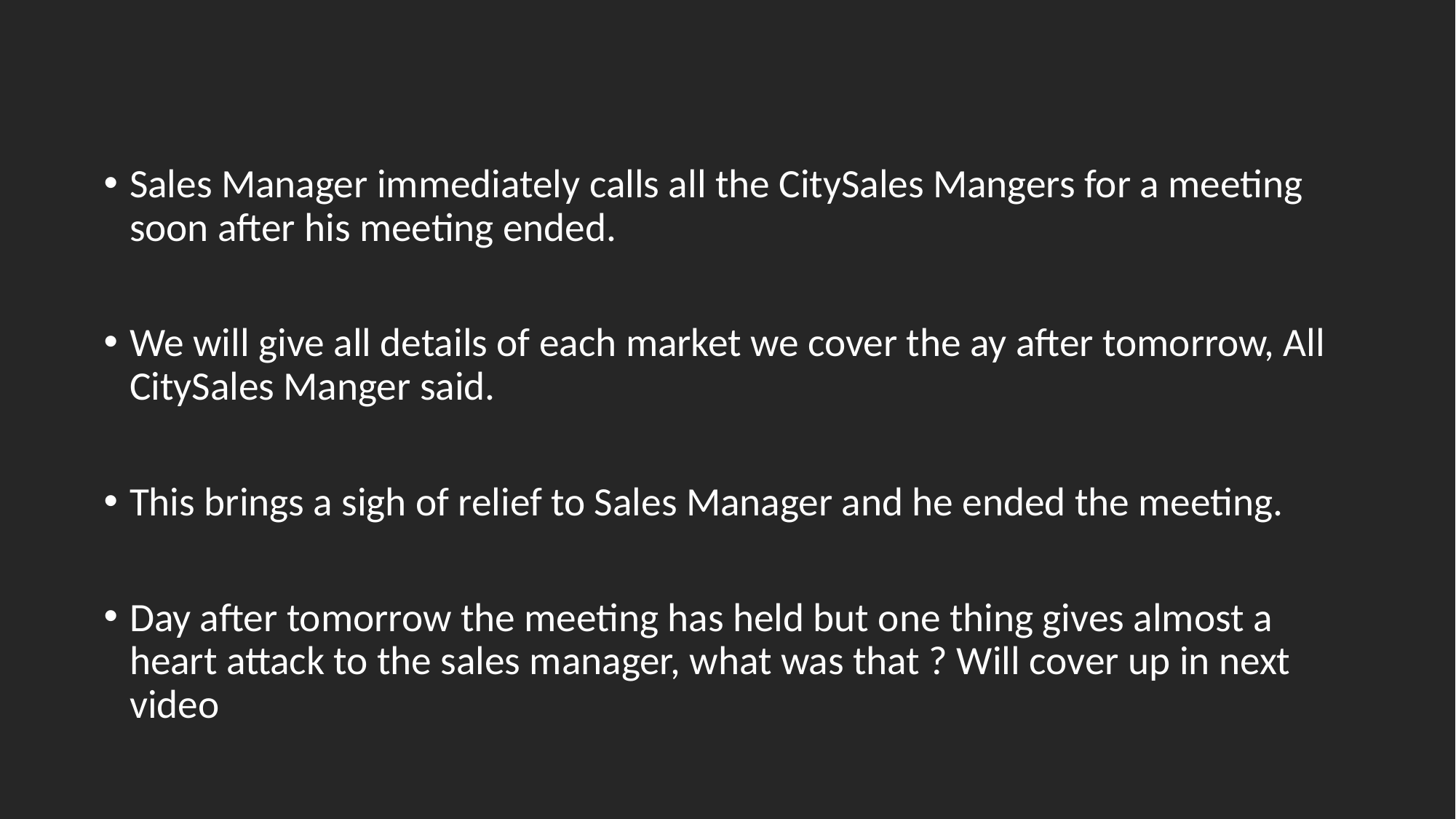

Sales Manager immediately calls all the CitySales Mangers for a meeting soon after his meeting ended.

We will give all details of each market we cover the ay after tomorrow, All CitySales Manger said.

This brings a sigh of relief to Sales Manager and he ended the meeting.

Day after tomorrow the meeting has held but one thing gives almost a heart attack to the sales manager, what was that ? Will cover up in next video